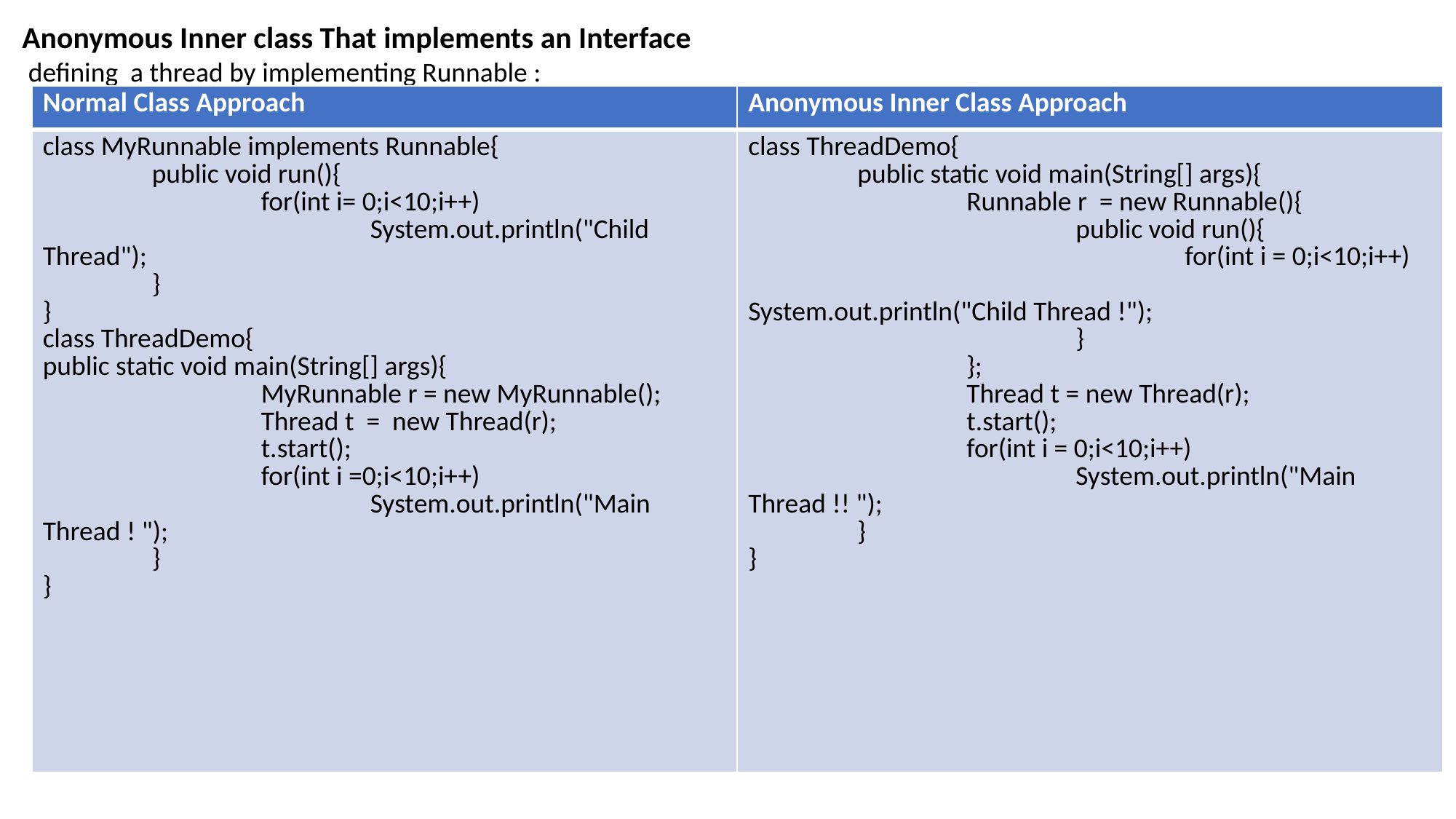

Anonymous Inner class That implements an Interface
 defining  a thread by implementing Runnable :

| Normal Class Approach | Anonymous Inner Class Approach |
| --- | --- |
| class MyRunnable implements Runnable{ public void run(){ for(int i= 0;i<10;i++) System.out.println("Child Thread"); } } class ThreadDemo{ public static void main(String[] args){ MyRunnable r = new MyRunnable(); Thread t = new Thread(r); t.start(); for(int i =0;i<10;i++) System.out.println("Main Thread ! "); } } | class ThreadDemo{ public static void main(String[] args){ Runnable r = new Runnable(){ public void run(){ for(int i = 0;i<10;i++) System.out.println("Child Thread !"); } }; Thread t = new Thread(r); t.start(); for(int i = 0;i<10;i++) System.out.println("Main Thread !! "); } } |